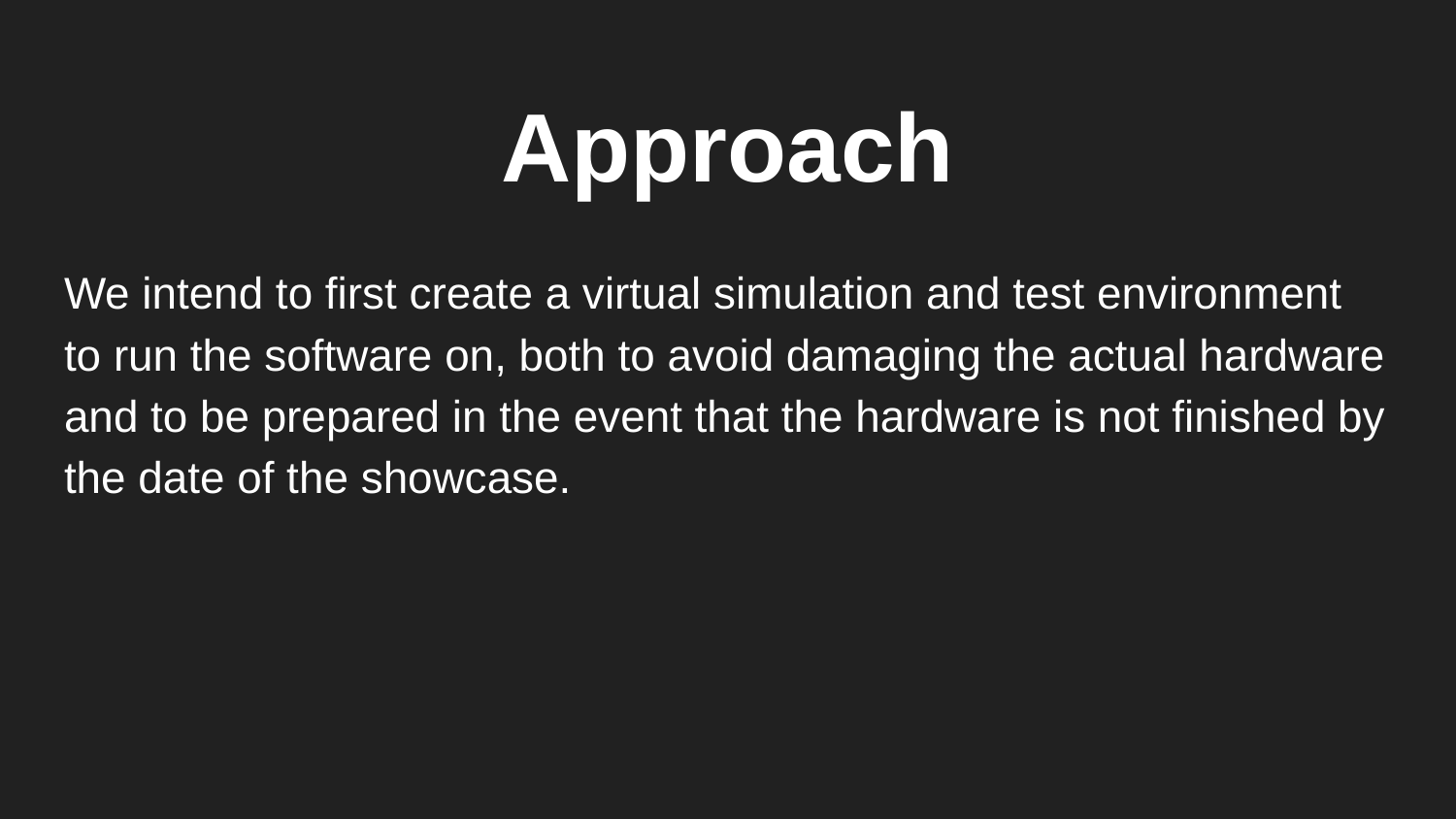

# Approach
We intend to first create a virtual simulation and test environment to run the software on, both to avoid damaging the actual hardware and to be prepared in the event that the hardware is not finished by the date of the showcase.